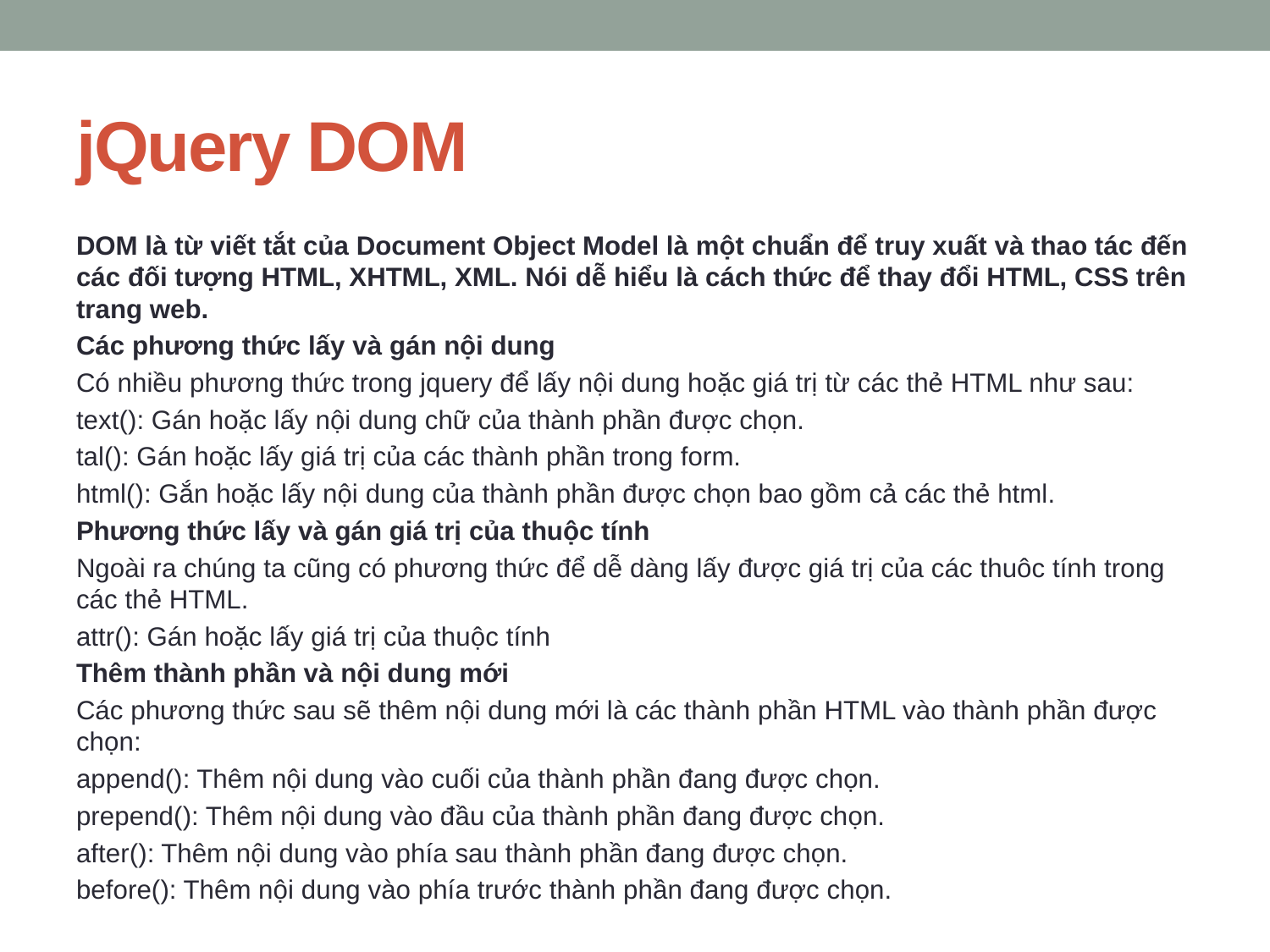

# jQuery DOM
DOM là từ viết tắt của Document Object Model là một chuẩn để truy xuất và thao tác đến các đối tượng HTML, XHTML, XML. Nói dễ hiểu là cách thức để thay đổi HTML, CSS trên trang web.
Các phương thức lấy và gán nội dung
Có nhiều phương thức trong jquery để lấy nội dung hoặc giá trị từ các thẻ HTML như sau:
text(): Gán hoặc lấy nội dung chữ của thành phần được chọn.
tal(): Gán hoặc lấy giá trị của các thành phần trong form.
html(): Gắn hoặc lấy nội dung của thành phần được chọn bao gồm cả các thẻ html.
Phương thức lấy và gán giá trị của thuộc tính
Ngoài ra chúng ta cũng có phương thức để dễ dàng lấy được giá trị của các thuôc tính trong các thẻ HTML.
attr(): Gán hoặc lấy giá trị của thuộc tính
Thêm thành phần và nội dung mới
Các phương thức sau sẽ thêm nội dung mới là các thành phần HTML vào thành phần được chọn:
append(): Thêm nội dung vào cuối của thành phần đang được chọn.
prepend(): Thêm nội dung vào đầu của thành phần đang được chọn.
after(): Thêm nội dung vào phía sau thành phần đang được chọn.
before(): Thêm nội dung vào phía trước thành phần đang được chọn.